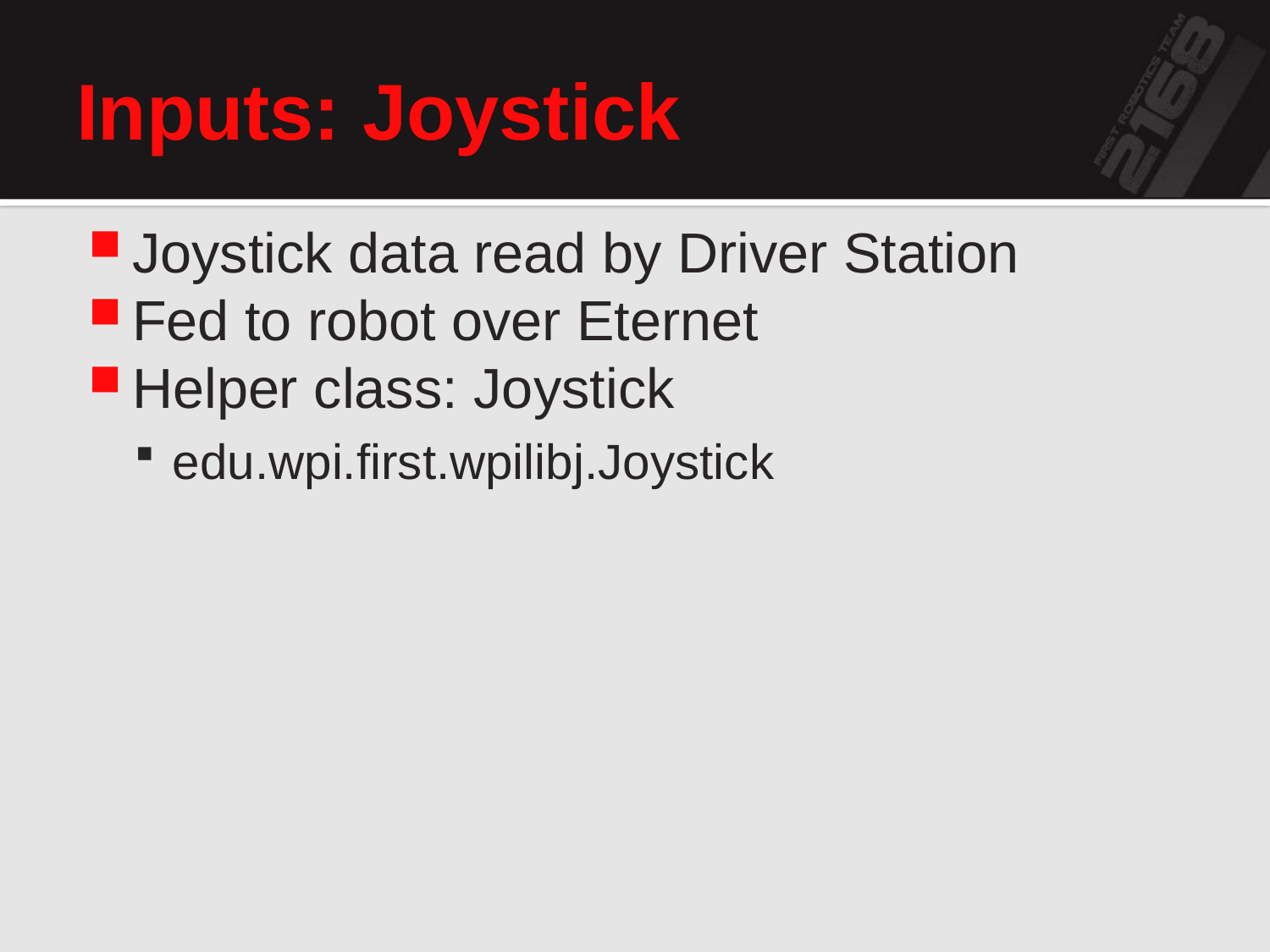

# Inputs: Joystick
Joystick data read by Driver Station
Fed to robot over Eternet
Helper class: Joystick
edu.wpi.first.wpilibj.Joystick